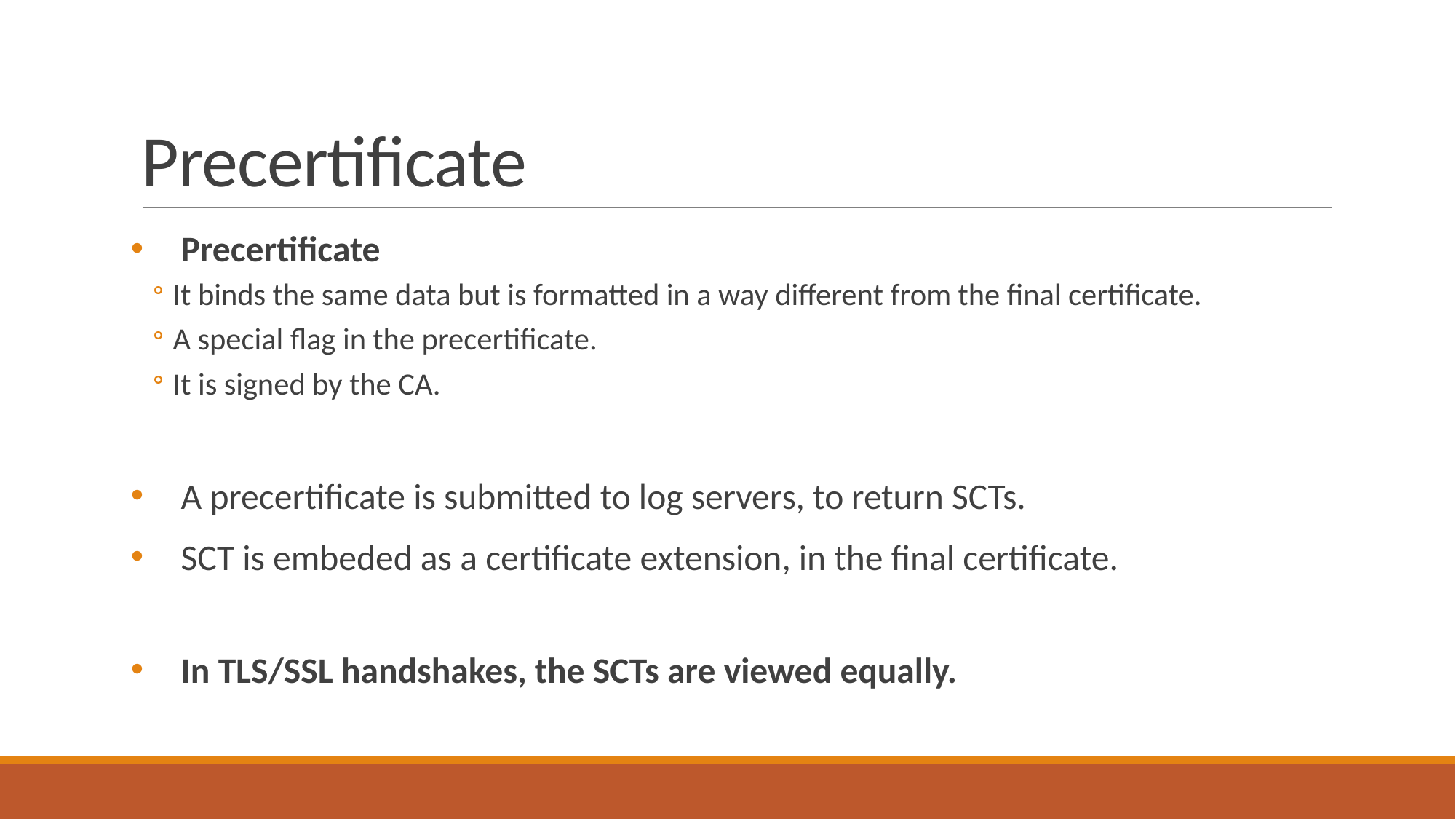

# Precertificate
Precertificate
It binds the same data but is formatted in a way different from the final certificate.
A special flag in the precertificate.
It is signed by the CA.

A precertificate is submitted to log servers, to return SCTs.
SCT is embeded as a certificate extension, in the final certificate.

In TLS/SSL handshakes, the SCTs are viewed equally.